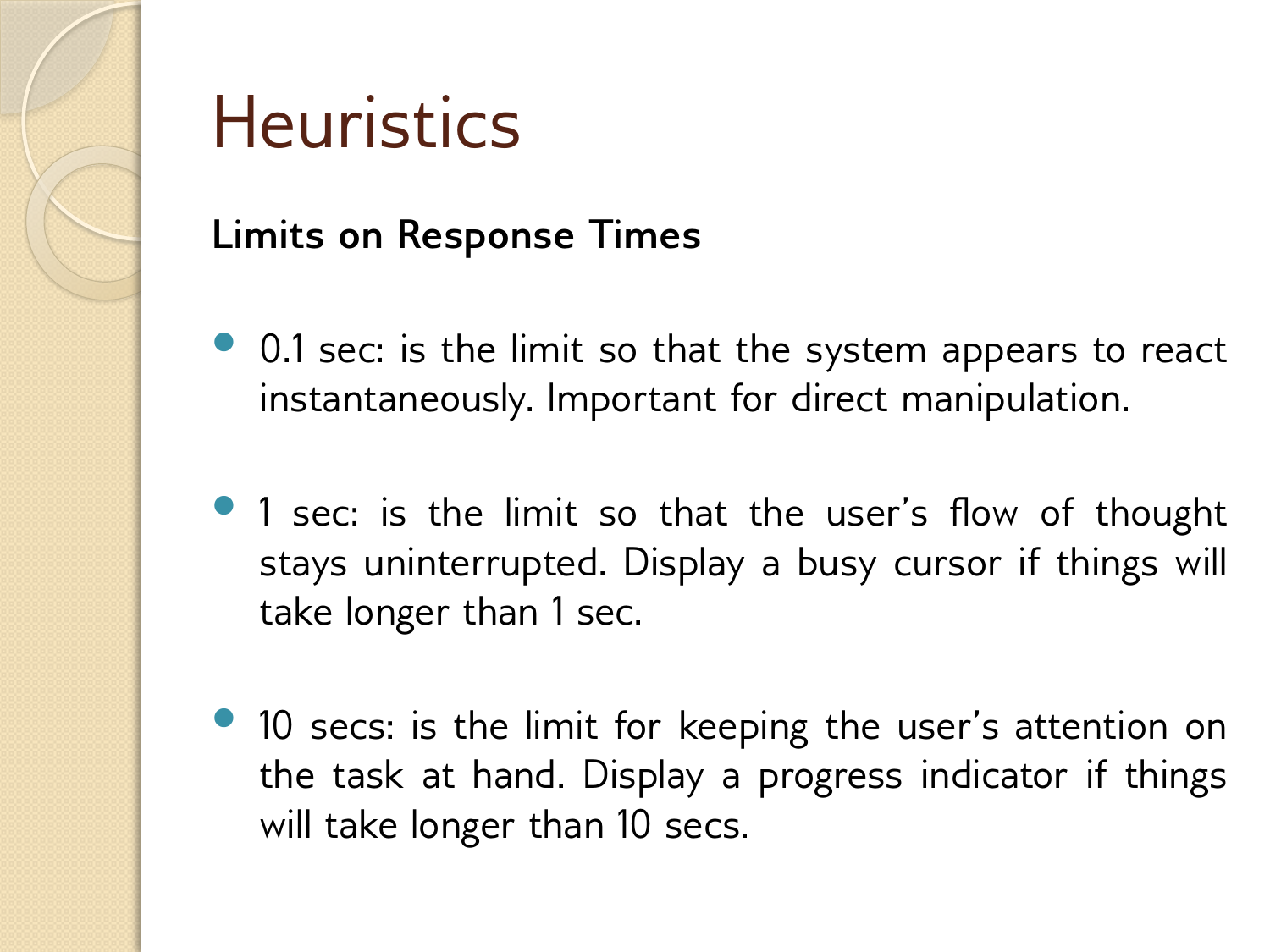

# Heuristics
Limits on Response Times

0.1 sec: is the limit so that the system appears to react instantaneously. Important for direct manipulation.

1 sec: is the limit so that the user’s flow of thought stays uninterrupted. Display a busy cursor if things will take longer than 1 sec.

10 secs: is the limit for keeping the user’s attention on the task at hand. Display a progress indicator if things will take longer than 10 secs.